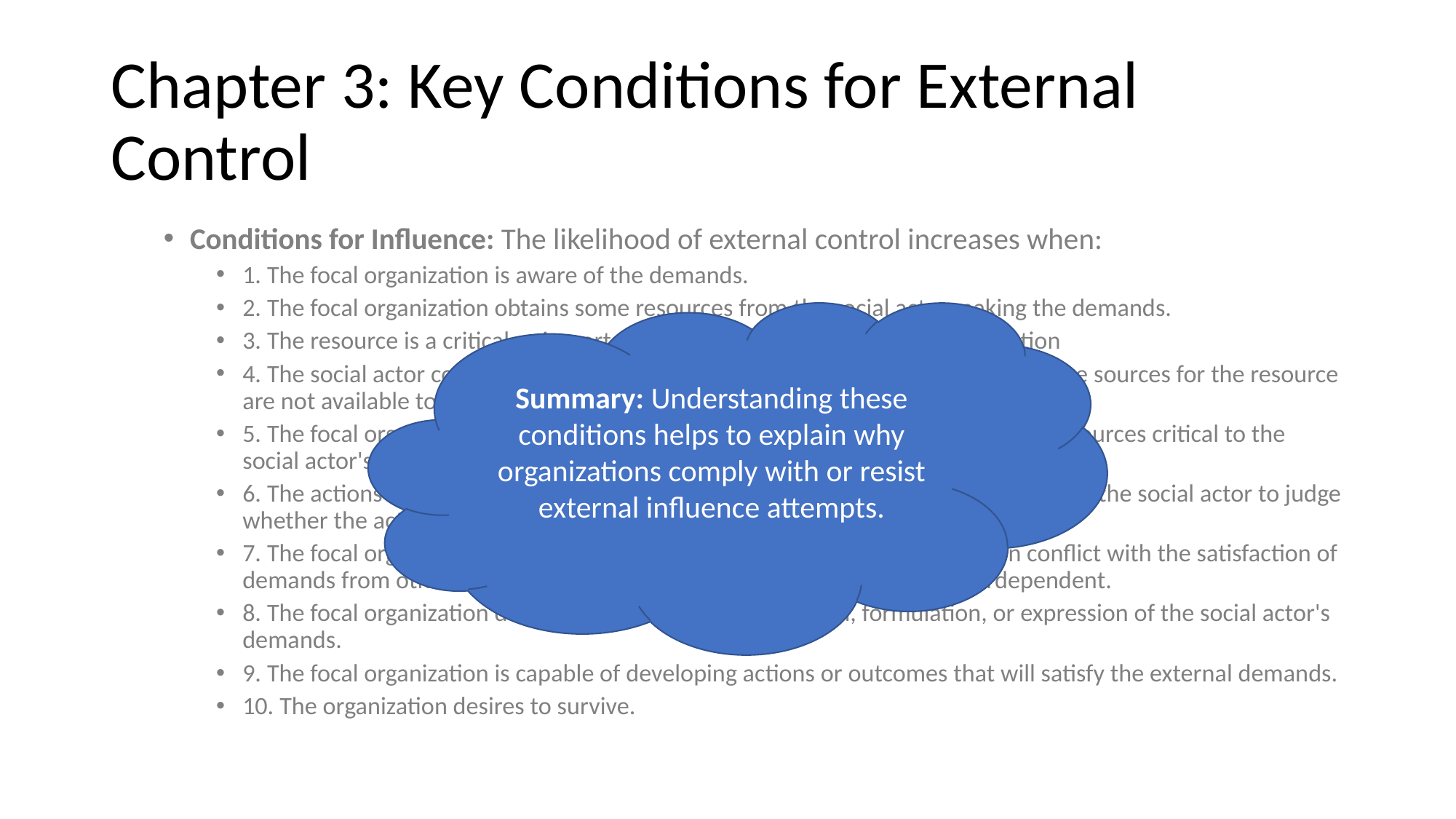

# Chapter 3: Key Conditions for External Control
Conditions for Influence: The likelihood of external control increases when:
1. The focal organization is aware of the demands.
2. The focal organization obtains some resources from the social actor making the demands.
3. The resource is a critical or important part of the focal organization’s operation
4. The social actor controls the allocation, access, or use of the resource; alternative sources for the resource are not available to the focal organization
5. The focal organization does not control the allocation, access, or use of other resources critical to the social actor's operation and survival.
6. The actions or outputs of the focal organization are visible and can be assessed by the social actor to judge whether the actions comply with its demands.
7. The focal organization's satisfaction of the social actor's requests are not in conflict with the satisfaction of demands from other components of the environment with which it is interdependent.
8. The focal organization does not control the determination, formulation, or expression of the social actor's demands.
9. The focal organization is capable of developing actions or outcomes that will satisfy the external demands.
10. The organization desires to survive.

Summary: Understanding these conditions helps to explain why organizations comply with or resist external influence attempts.